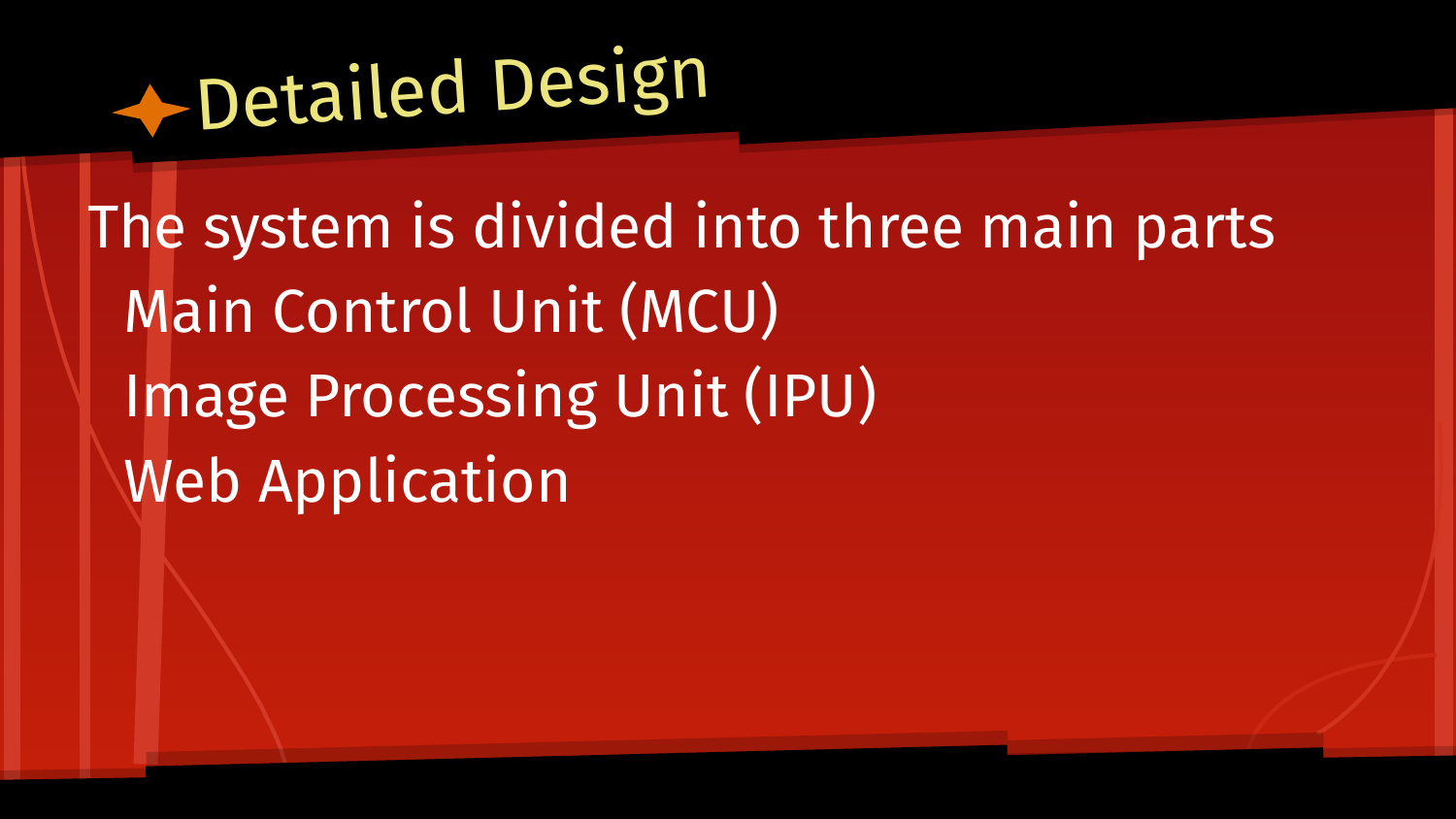

# Detailed Design
The system is divided into three main parts
Main Control Unit (MCU)
Image Processing Unit (IPU)
Web Application